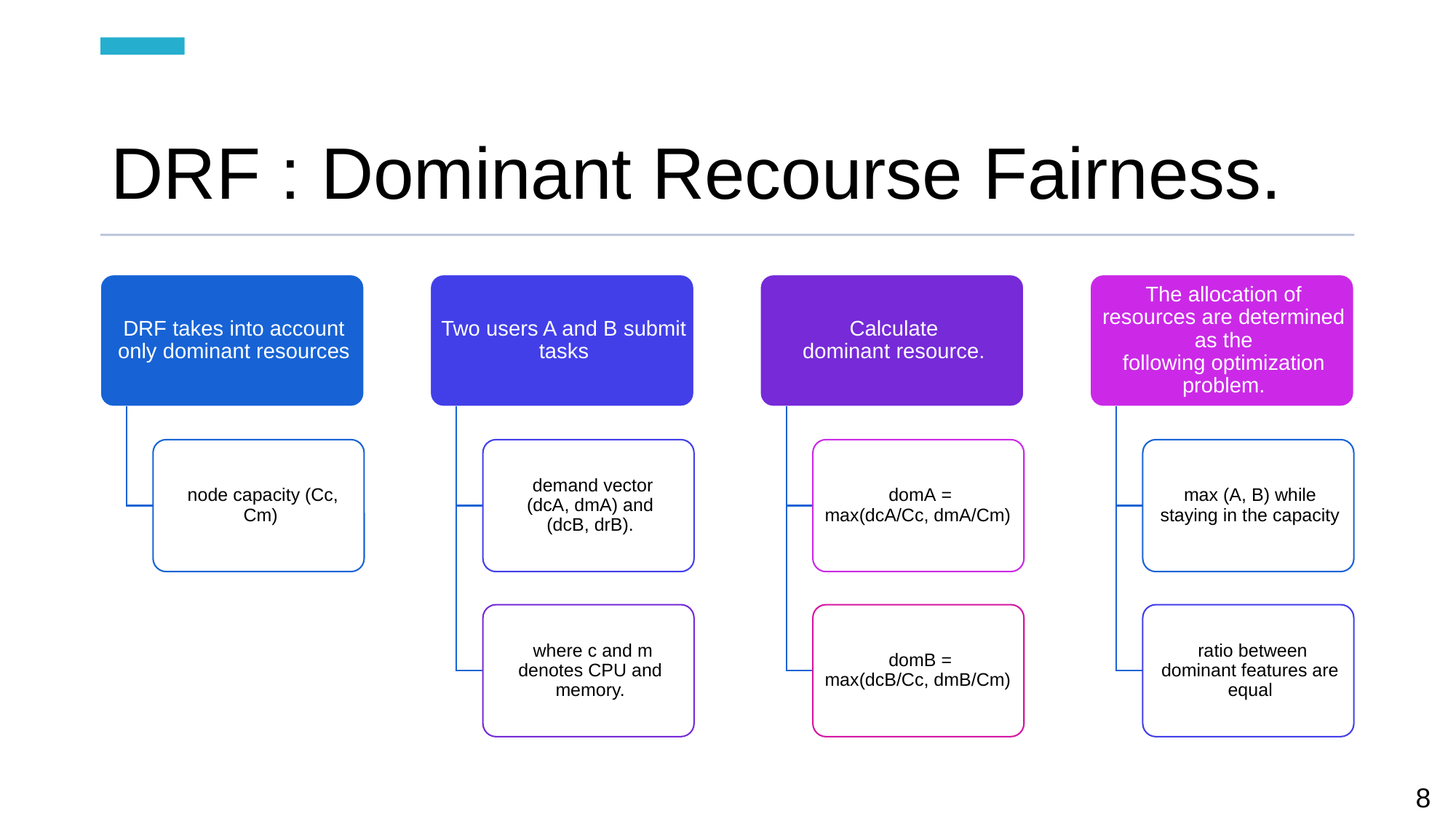

# DRF : Dominant Recourse Fairness.

DRF takes into account only dominant resources
 node capacity (Cc, Cm)
Two users A and B submit tasks
 demand vector (dcA, dmA) and (dcB, drB).
 where c and m denotes CPU and memory.
Calculate dominant resource.
domA = max(dcA/Cc, dmA/Cm)
domB = max(dcB/Cc, dmB/Cm)
The allocation of resources are determined as the following optimization problem.
max (A, B) while staying in the capacity
 ratio between dominant features are equal
8